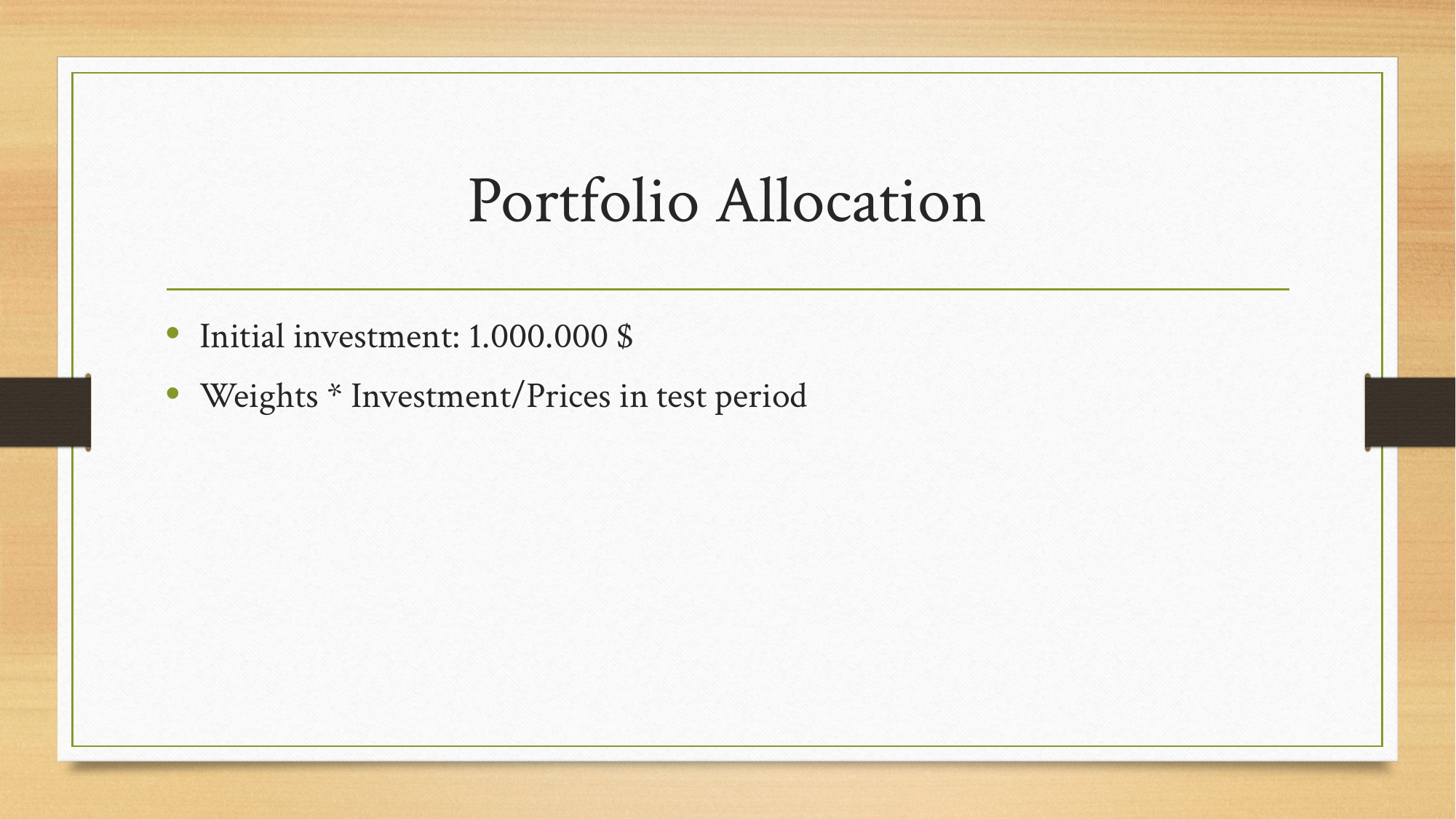

# Portfolio Allocation
Initial investment: 1.000.000 $
Weights * Investment/Prices in test period